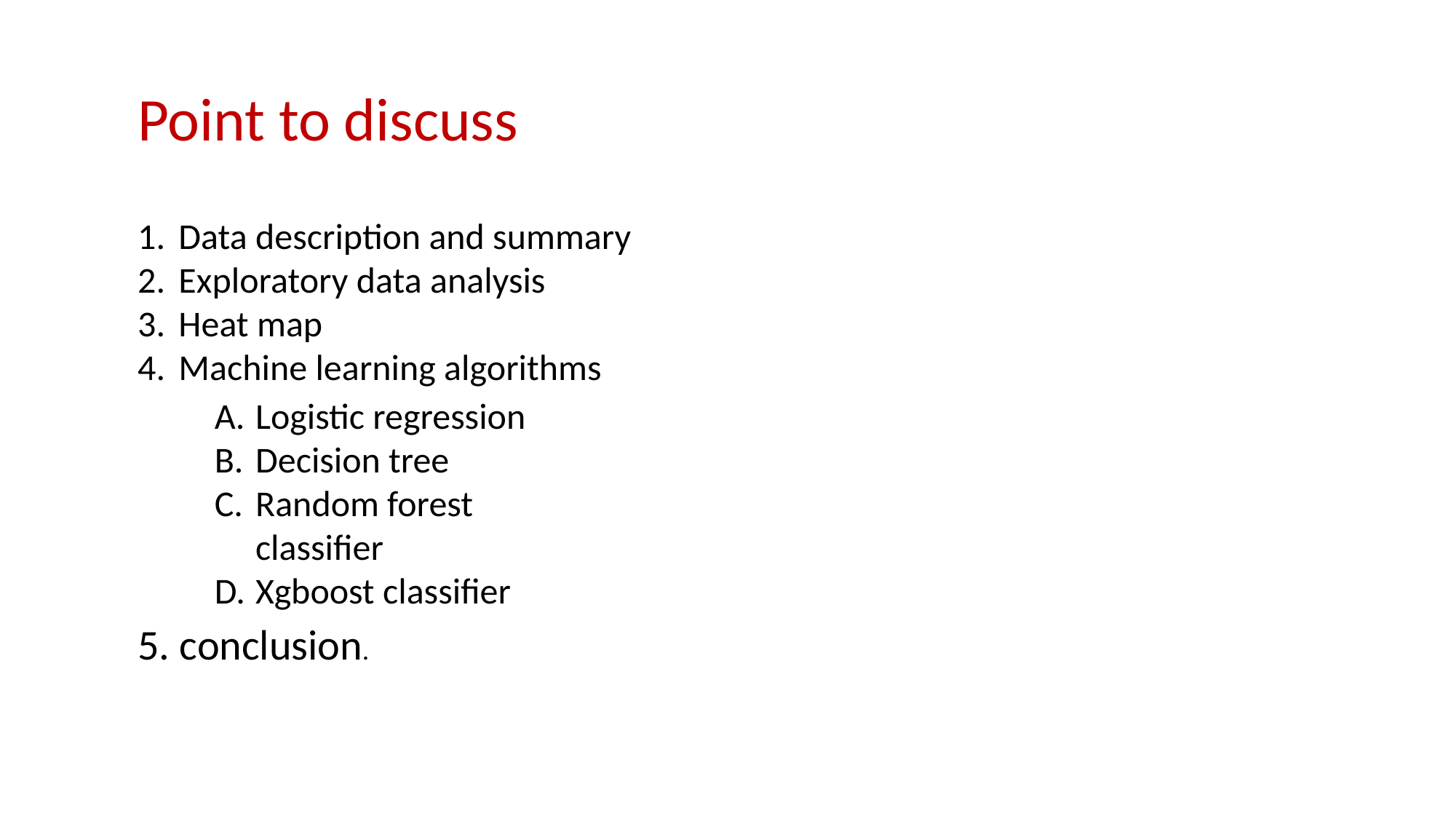

Point to discuss
Data description and summary
Exploratory data analysis
Heat map
Machine learning algorithms

Logistic regression
Decision tree
Random forest classifier
Xgboost classifier
5. conclusion.